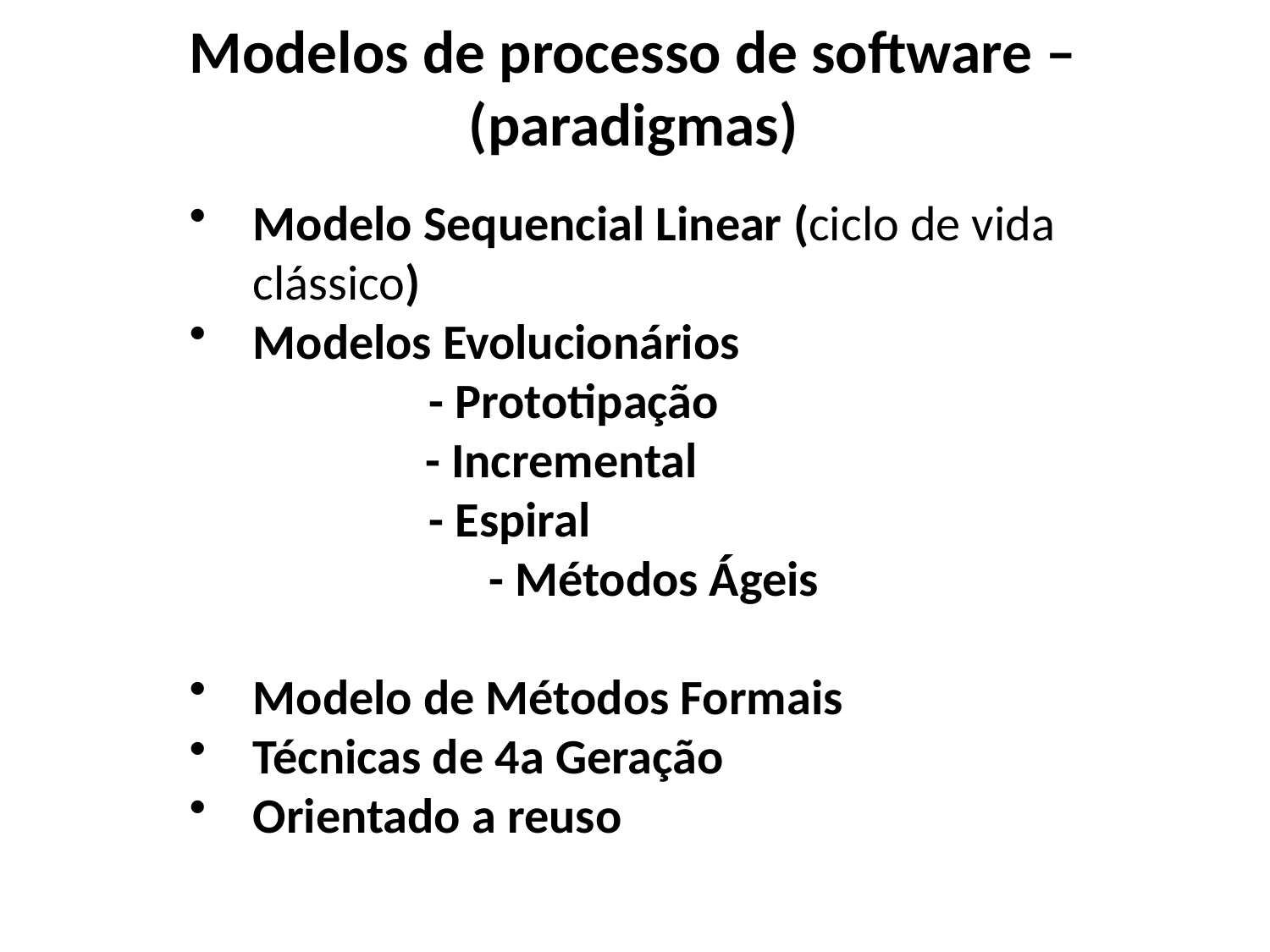

Modelos de processo de software – (paradigmas)
Modelo Sequencial Linear (ciclo de vida clássico)
Modelos Evolucionários
          - Prototipação
	    - Incremental
          - Espiral
		    - Métodos Ágeis

Modelo de Métodos Formais
Técnicas de 4a Geração
Orientado a reuso

22